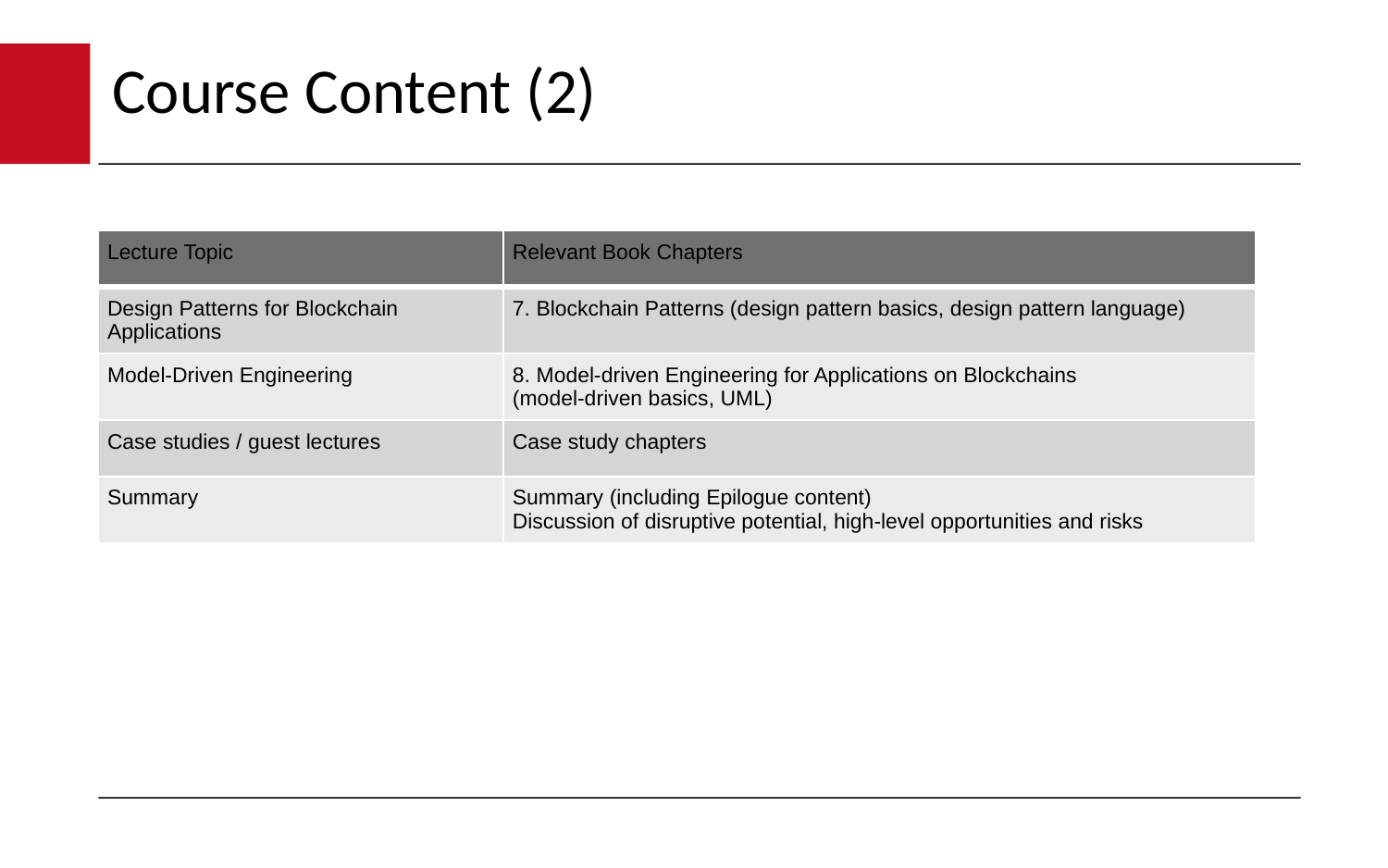

# Course Content (2)
| Lecture Topic | Relevant Book Chapters |
| --- | --- |
| Design Patterns for Blockchain Applications | 7. Blockchain Patterns (design pattern basics, design pattern language) |
| Model-Driven Engineering | 8. Model-driven Engineering for Applications on Blockchains (model-driven basics, UML) |
| Case studies / guest lectures | Case study chapters |
| Summary | Summary (including Epilogue content) Discussion of disruptive potential, high-level opportunities and risks |